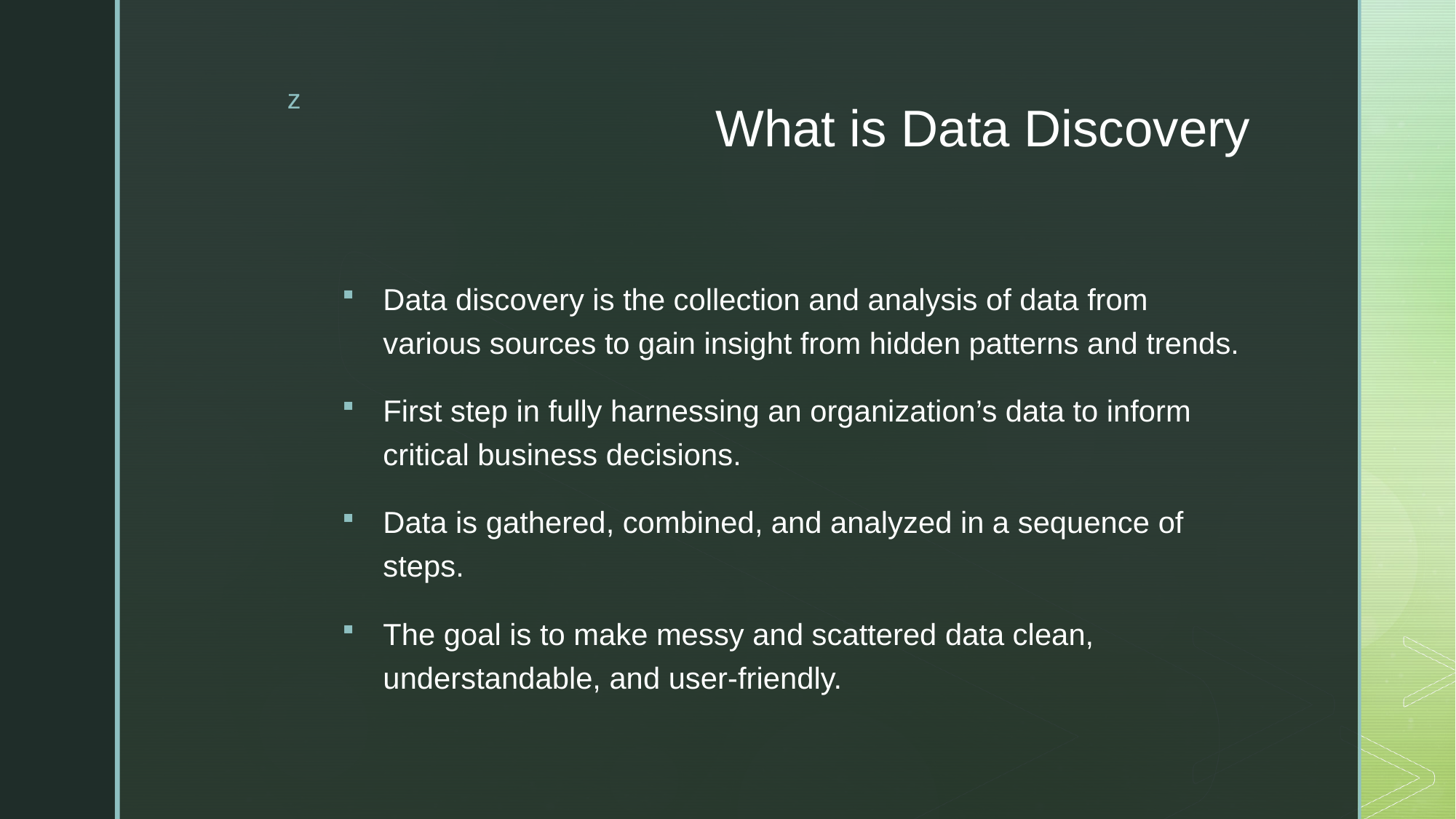

# What is Data Discovery
Data discovery is the collection and analysis of data from various sources to gain insight from hidden patterns and trends.
First step in fully harnessing an organization’s data to inform critical business decisions.
Data is gathered, combined, and analyzed in a sequence of steps.
The goal is to make messy and scattered data clean, understandable, and user-friendly.